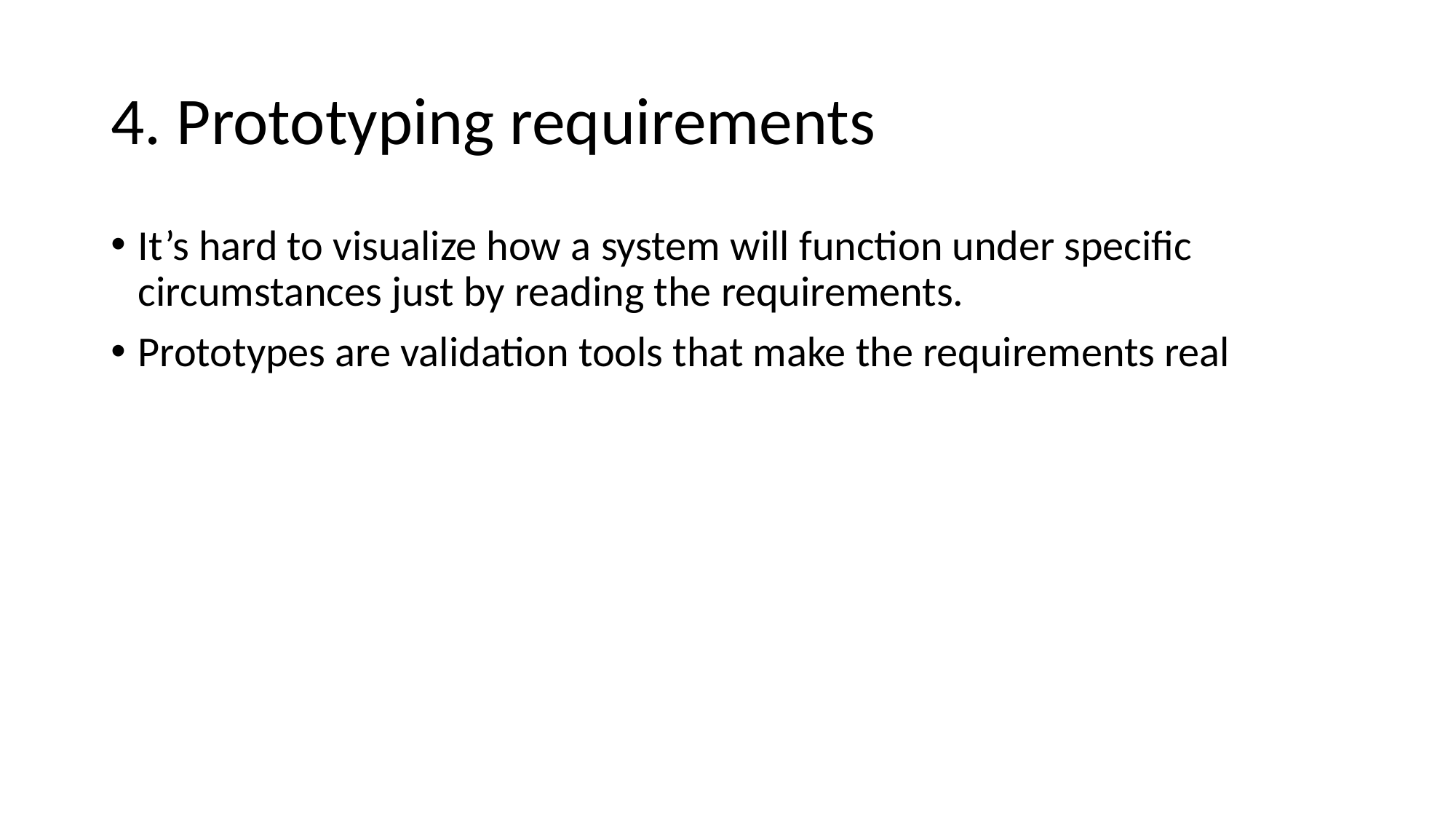

# 4. Prototyping requirements
It’s hard to visualize how a system will function under specific circumstances just by reading the requirements.
Prototypes are validation tools that make the requirements real